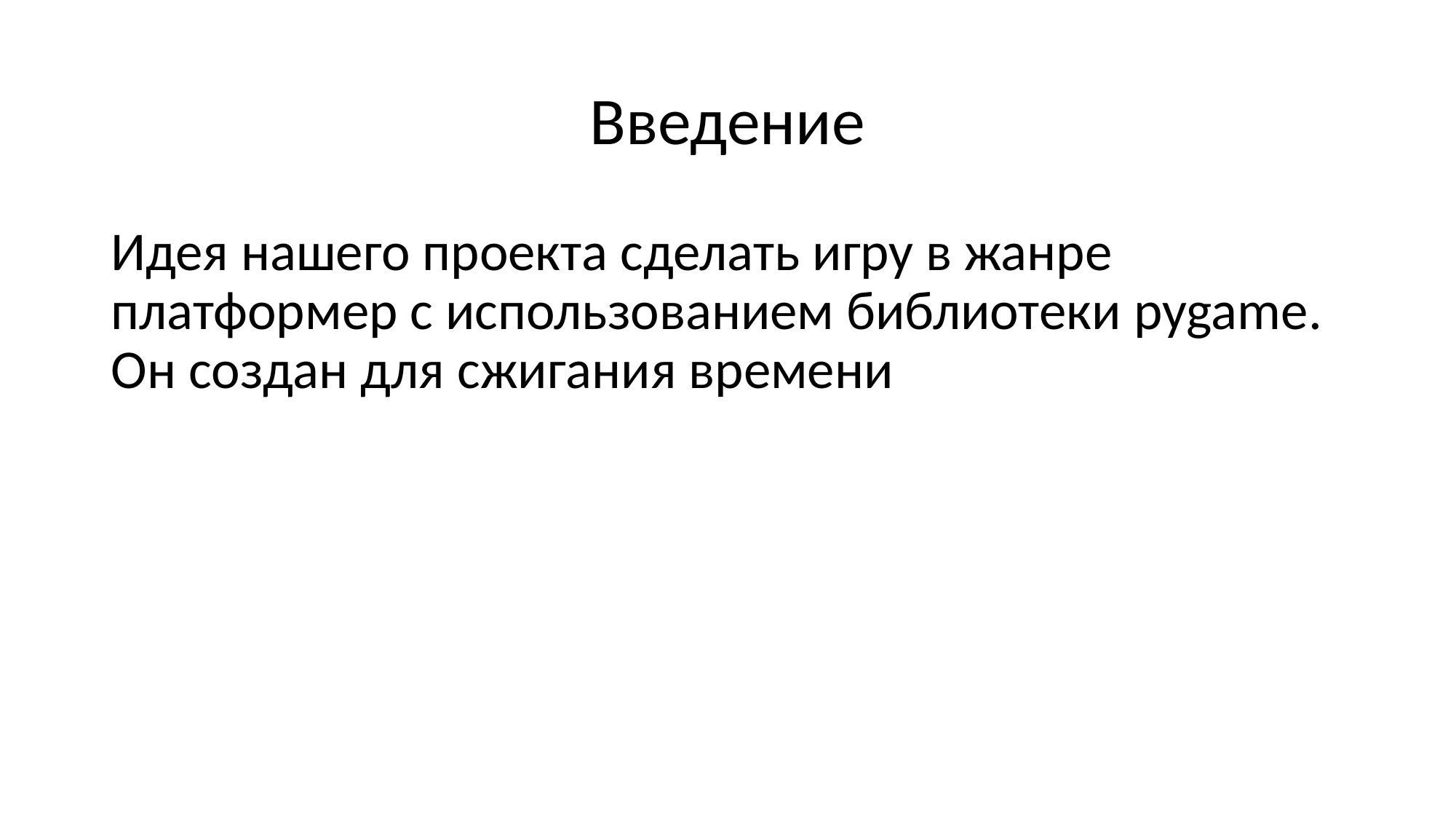

# Введение
Идея нашего проекта сделать игру в жанре платформер с использованием библиотеки pygame.
Он создан для сжигания времени